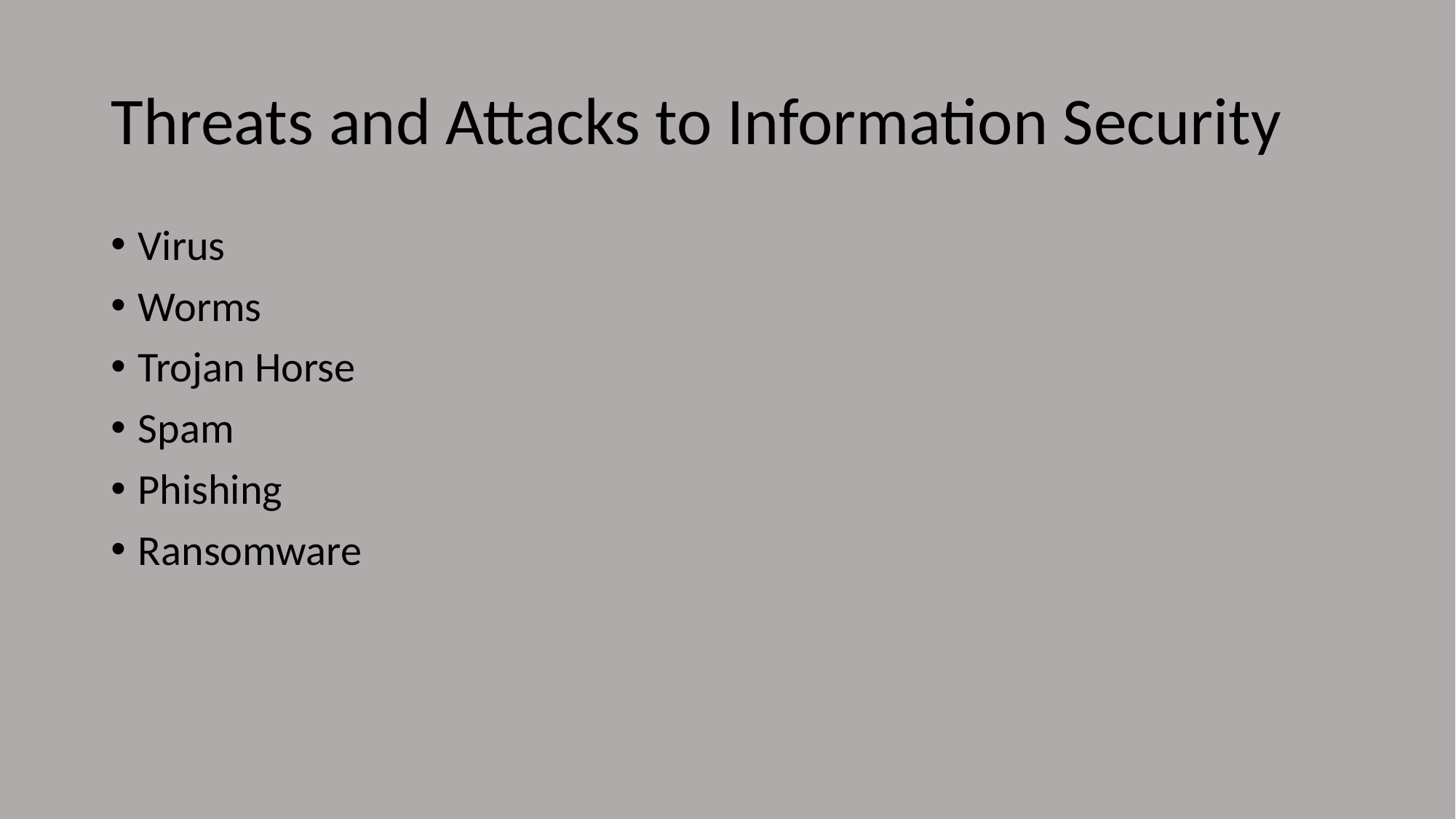

# Threats and Attacks to Information Security
Virus
Worms
Trojan Horse
Spam
Phishing
Ransomware